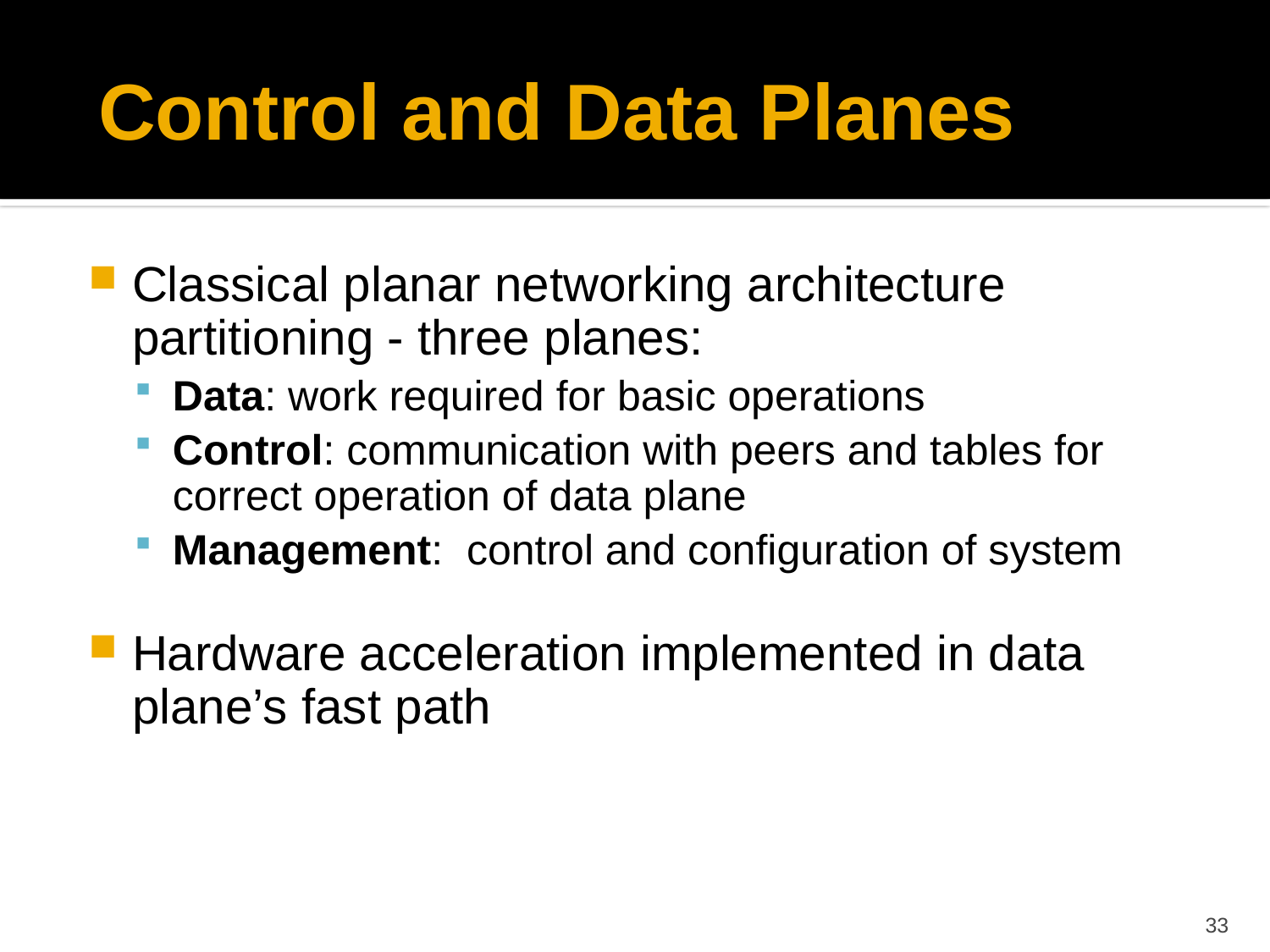

# Control and Data Planes
Classical planar networking architecture partitioning - three planes:
Data: work required for basic operations
Control: communication with peers and tables for correct operation of data plane
Management:  control and configuration of system

Hardware acceleration implemented in data plane’s fast path

33